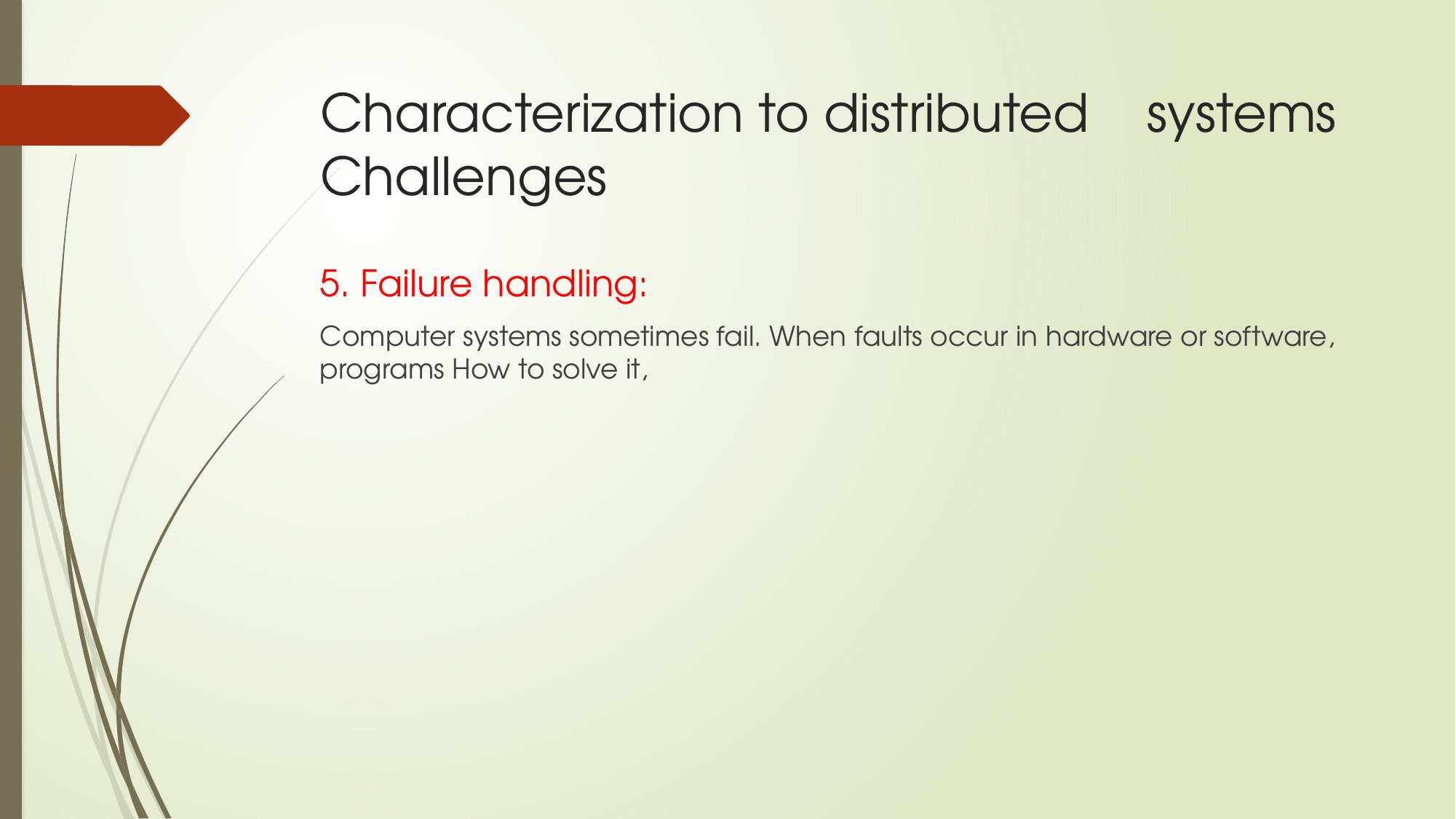

# Characterization to distributed    systems Challenges
5. Failure handling:
Computer systems sometimes fail. When faults occur in hardware or software, programs How to solve it,